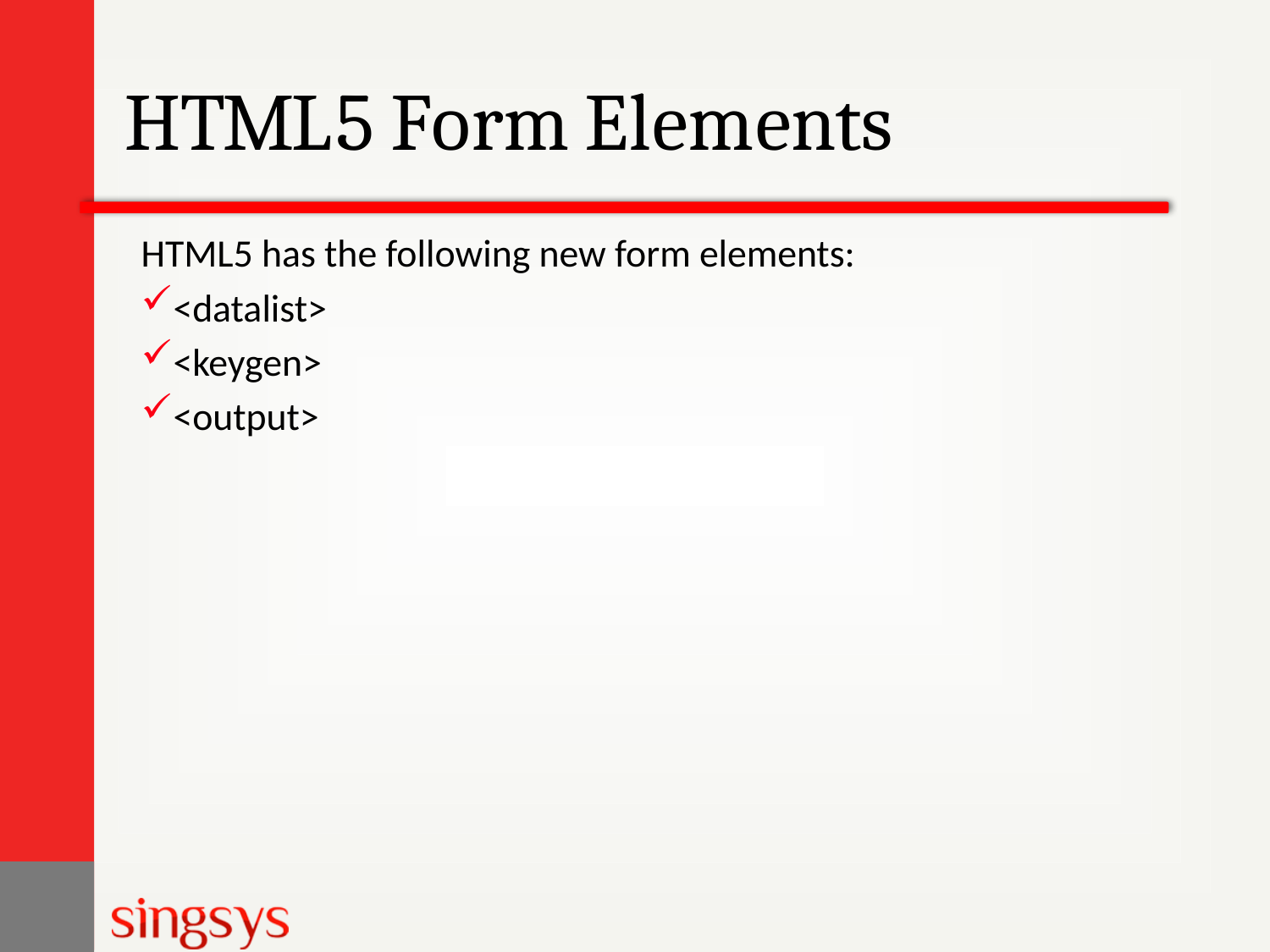

# HTML5 Form Elements
HTML5 has the following new form elements:
<datalist>
<keygen>
<output>